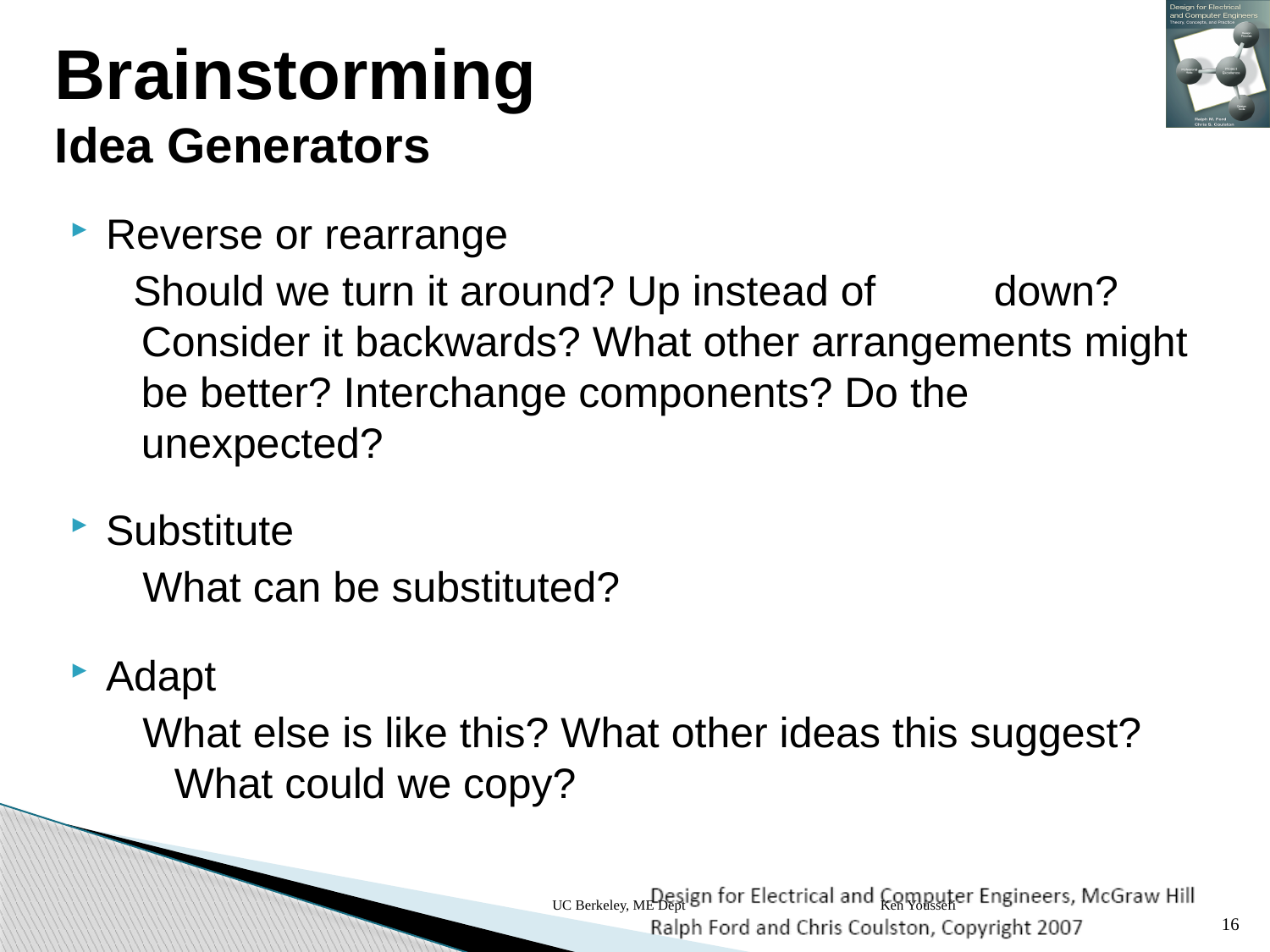

# Brainstorming Idea Generators
Reverse or rearrange
  Should we turn it around? Up instead of          down?Consider it backwards? What other arrangements might be better? Interchange components? Do the unexpected?

Substitute
What can be substituted?

Adapt
What else is like this? What other ideas this suggest? What could we copy?
UC Berkeley, ME Dept
Ken Youssefi
16